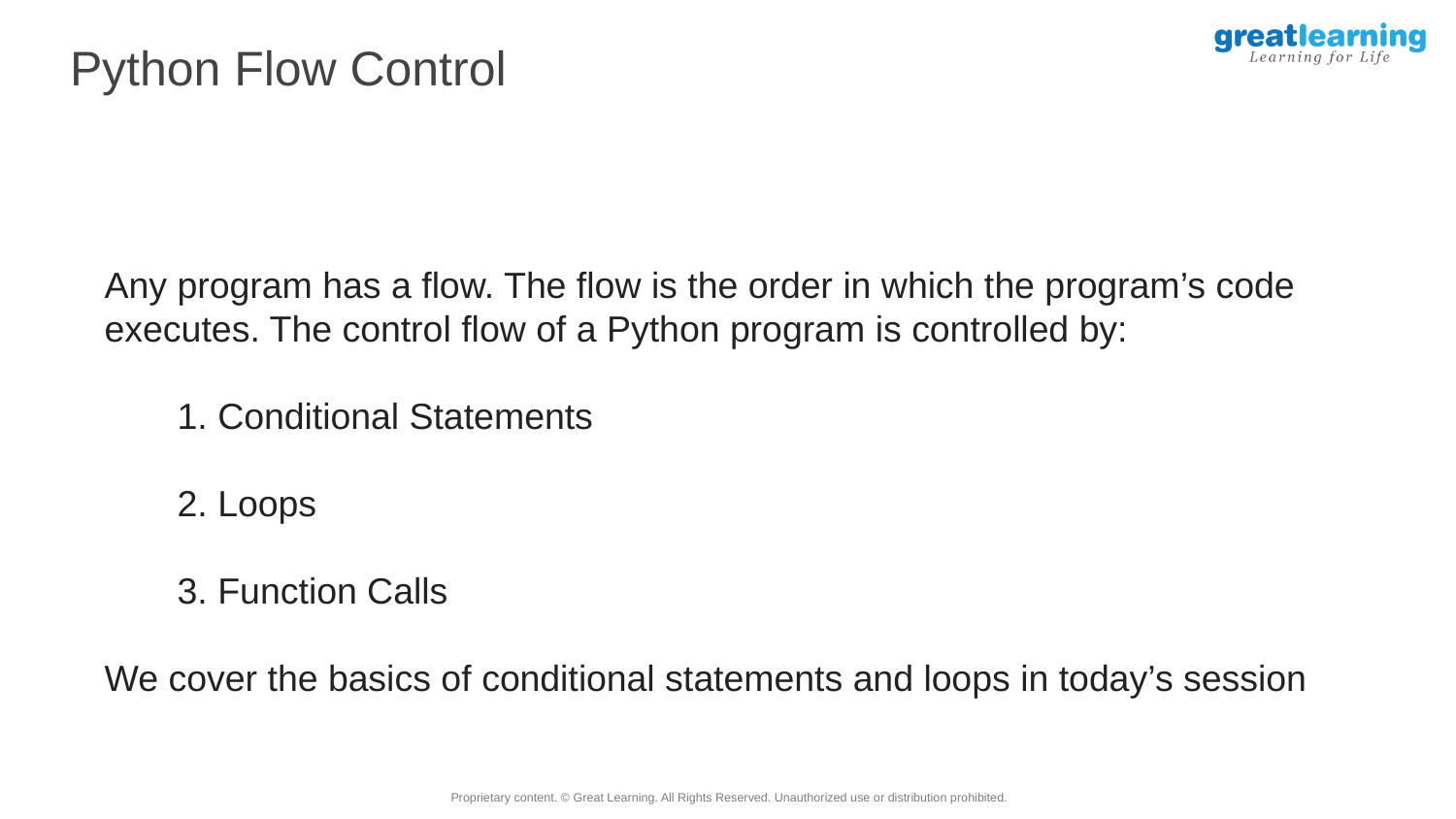

Python Flow Control
Any program has a flow. The flow is the order in which the program’s code executes. The control flow of a Python program is controlled by:

1. Conditional Statements

2. Loops

3. Function Calls

We cover the basics of conditional statements and loops in today’s session